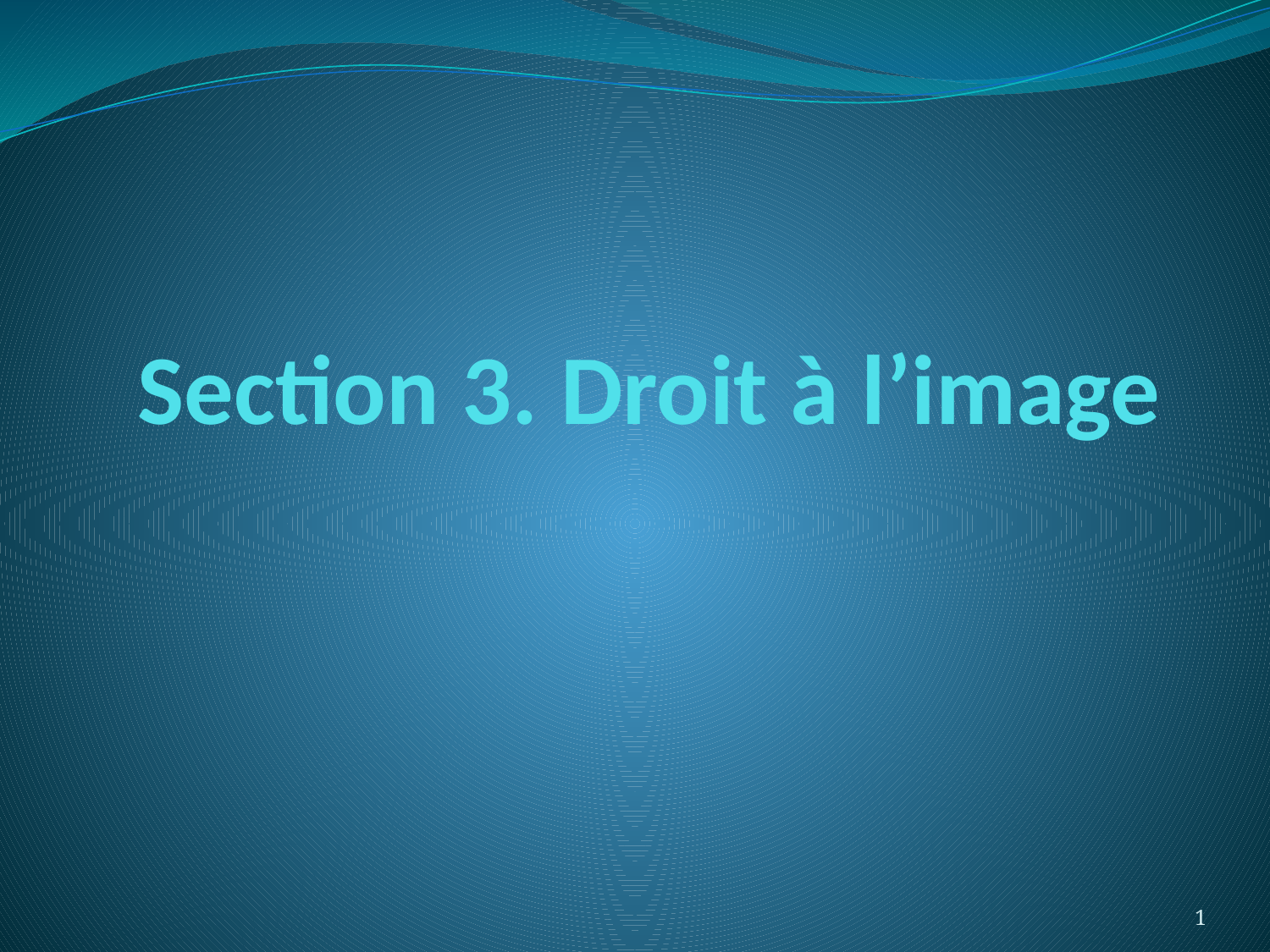

# Section 3. Droit à l’image

1